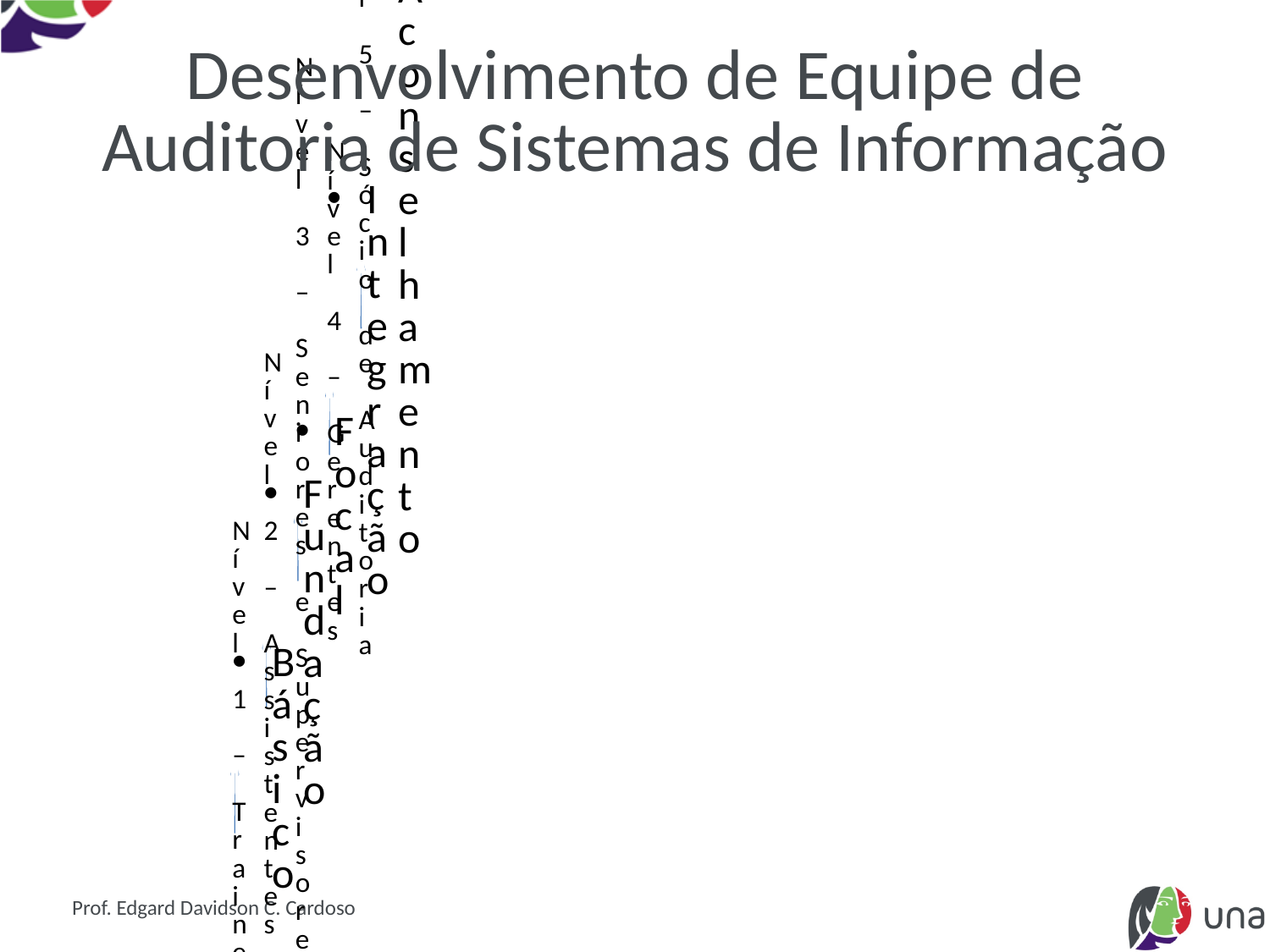

# Desenvolvimento de Equipe de Auditoria de Sistemas de Informação